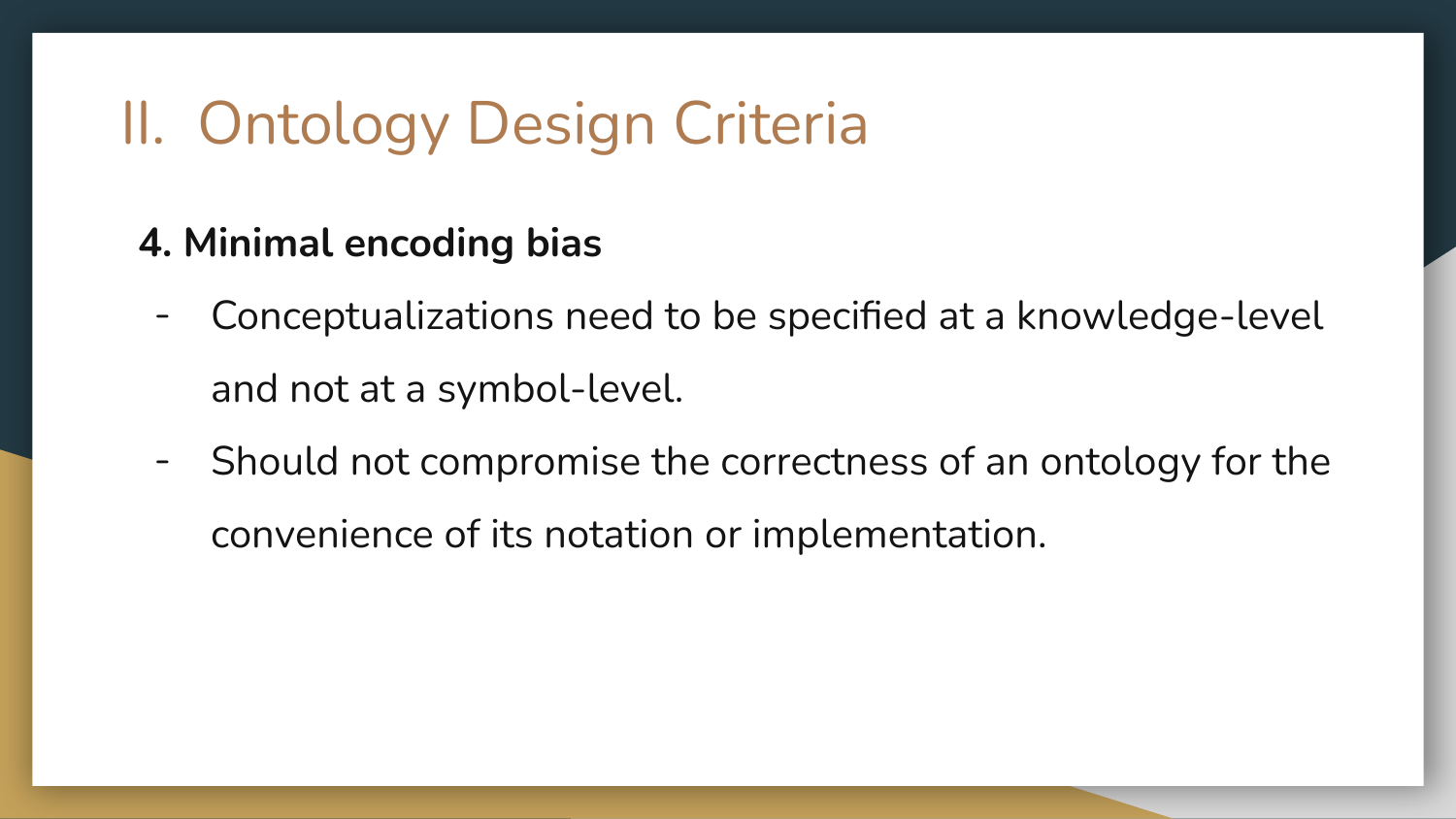

II.  Ontology Design Criteria
4. Minimal encoding bias
Conceptualizations need to be specified at a knowledge-level and not at a symbol-level.
Should not compromise the correctness of an ontology for the convenience of its notation or implementation.